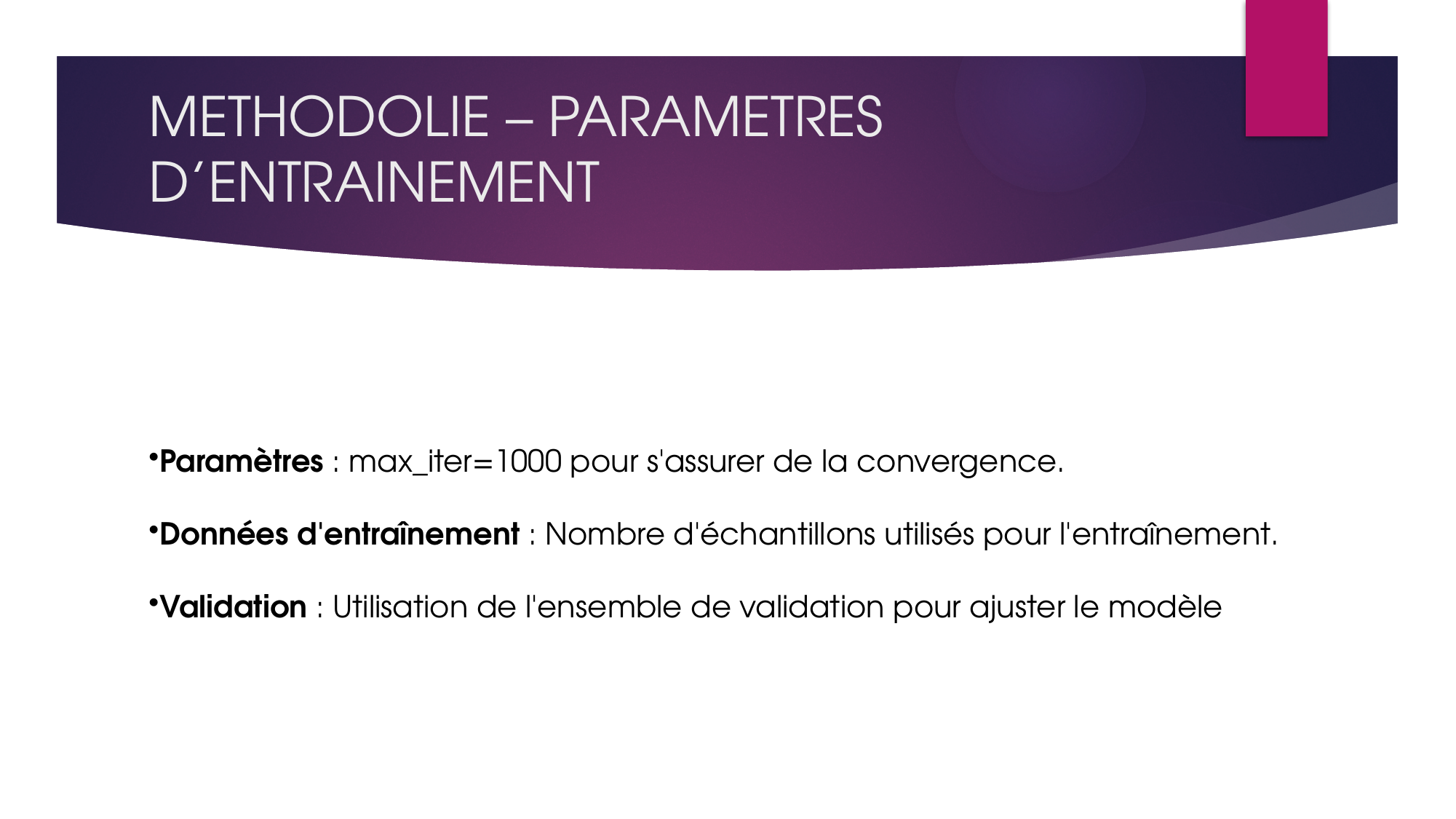

# METHODOLIE – PARAMETRES D’ENTRAINEMENT
Paramètres : max_iter=1000 pour s'assurer de la convergence.
Données d'entraînement : Nombre d'échantillons utilisés pour l'entraînement.
Validation : Utilisation de l'ensemble de validation pour ajuster le modèle